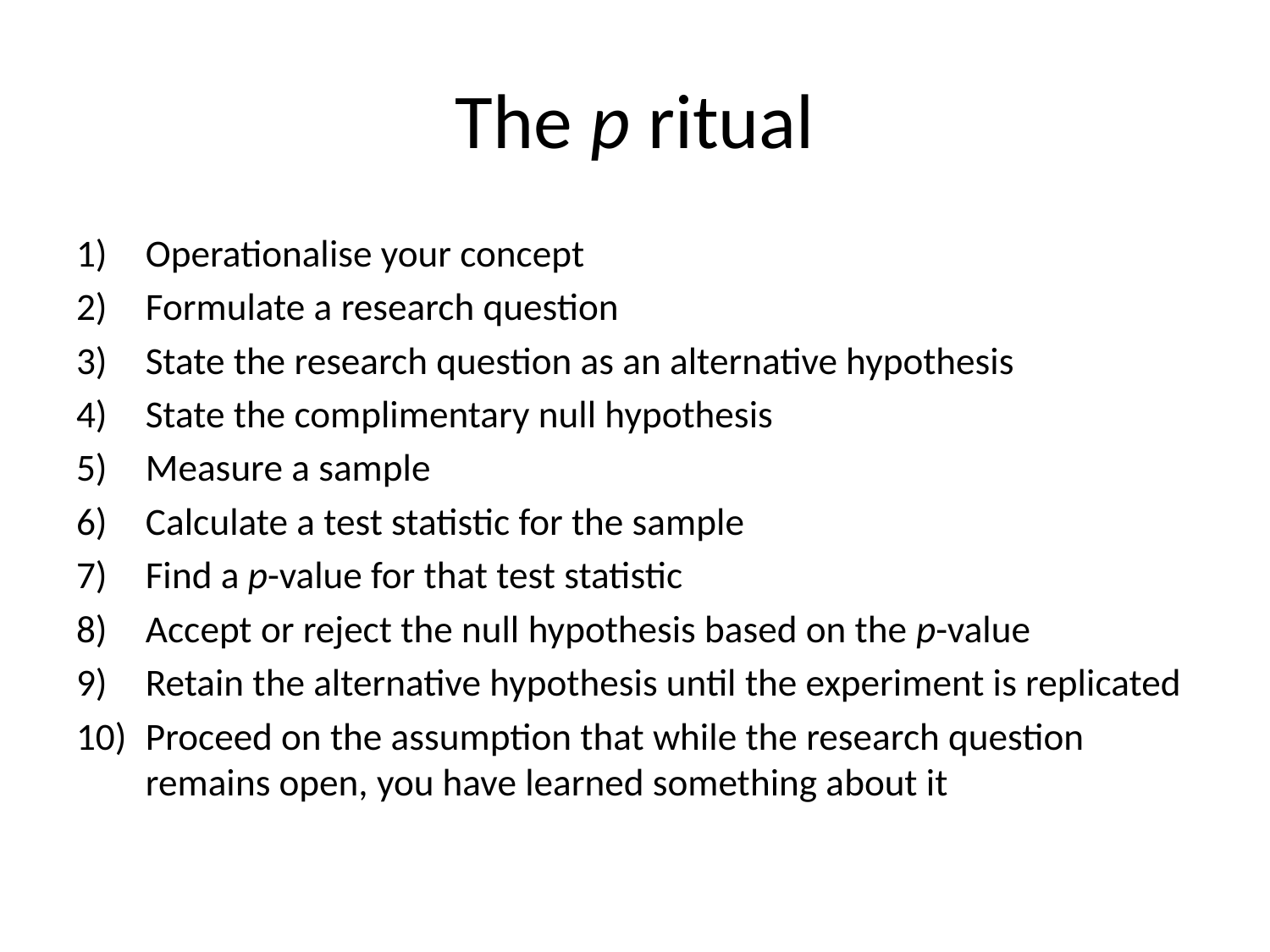

# The p ritual
Operationalise your concept
Formulate a research question
State the research question as an alternative hypothesis
State the complimentary null hypothesis
Measure a sample
Calculate a test statistic for the sample
Find a p-value for that test statistic
Accept or reject the null hypothesis based on the p-value
Retain the alternative hypothesis until the experiment is replicated
Proceed on the assumption that while the research question remains open, you have learned something about it